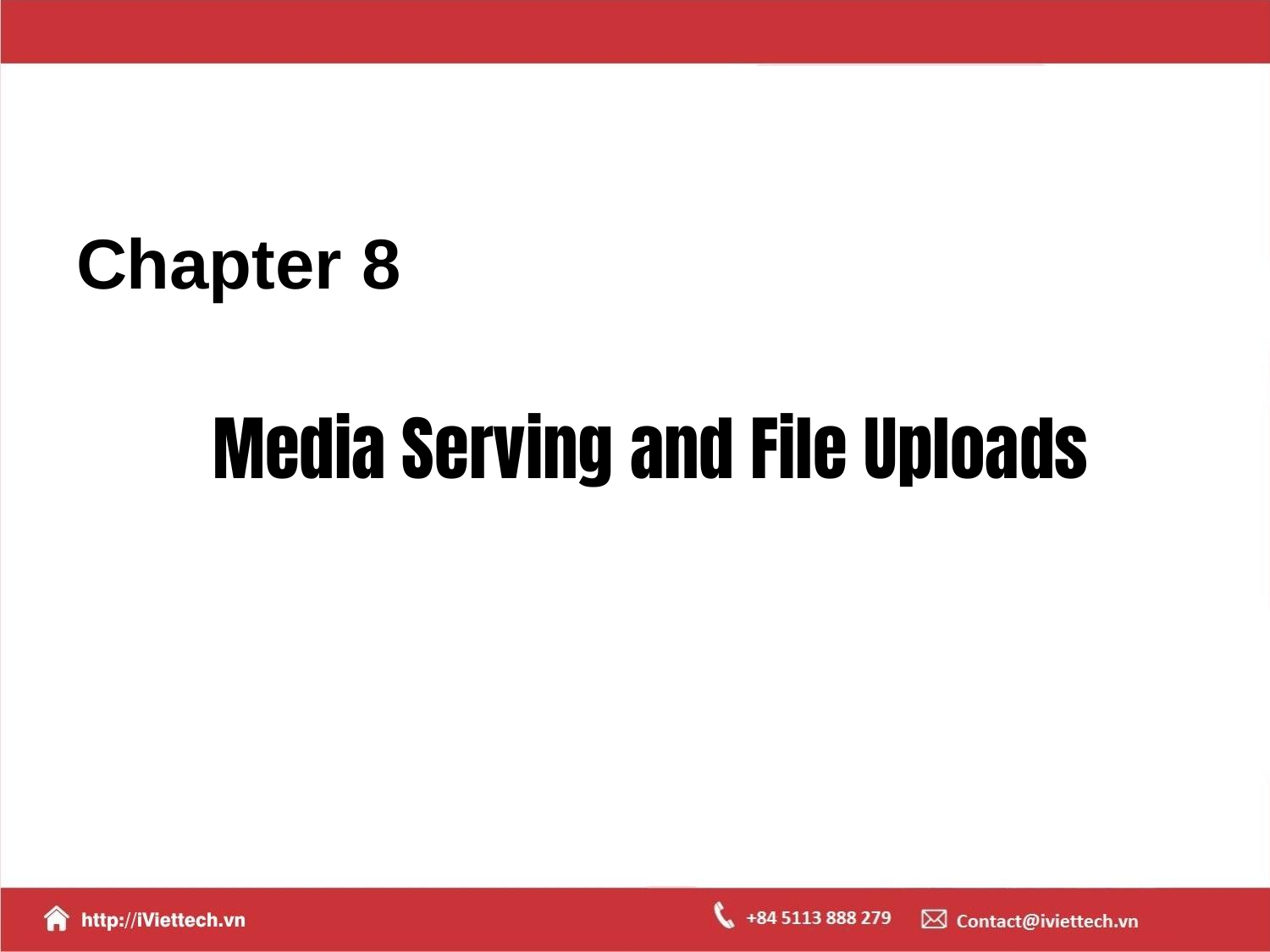

# Chapter 8
Media Serving and File Uploads